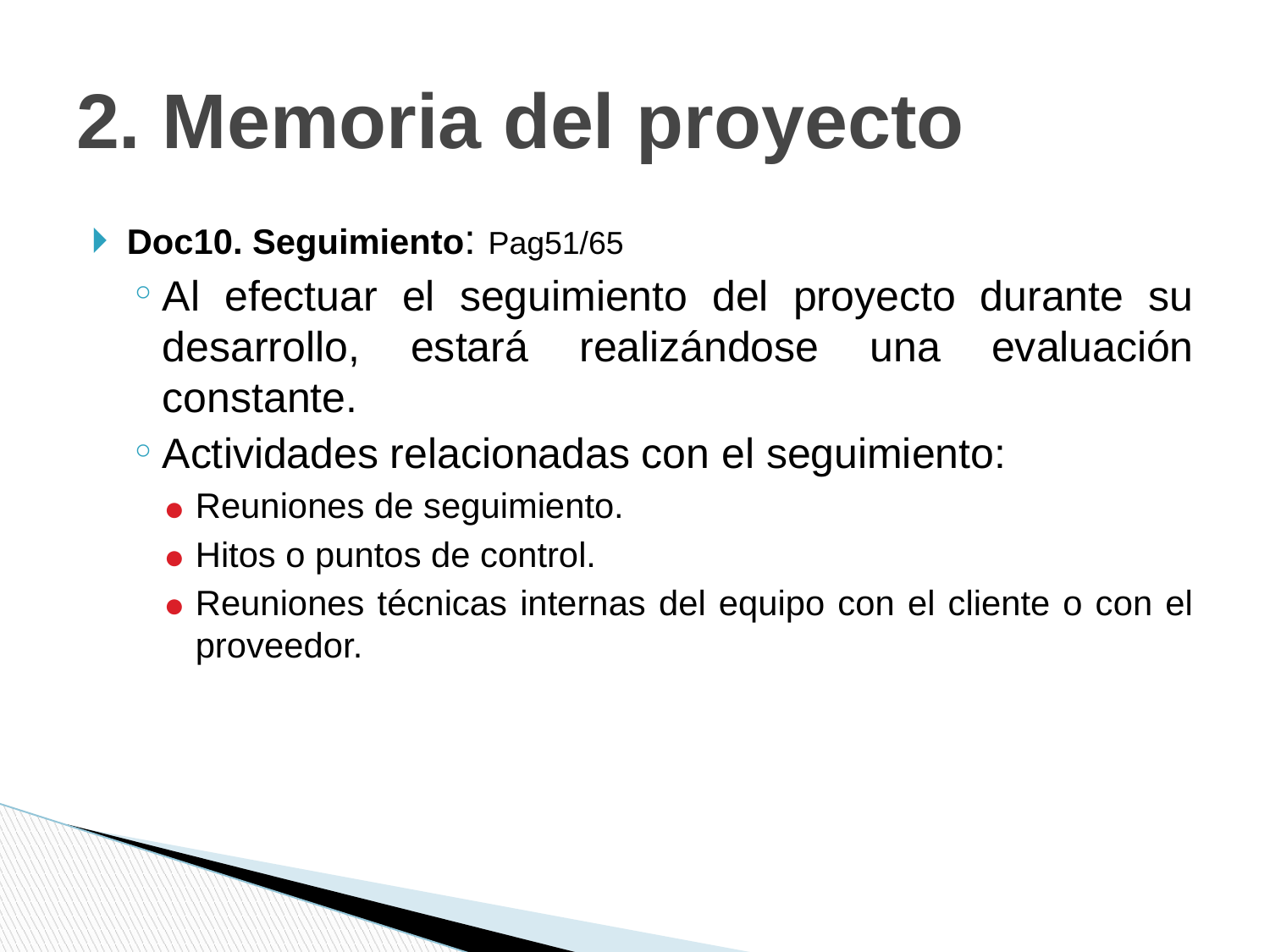

# 2. Memoria del proyecto
Doc10. Seguimiento: Pag51/65
Al efectuar el seguimiento del proyecto durante su desarrollo, estará realizándose una evaluación constante.
Actividades relacionadas con el seguimiento:
Reuniones de seguimiento.
Hitos o puntos de control.
Reuniones técnicas internas del equipo con el cliente o con el proveedor.